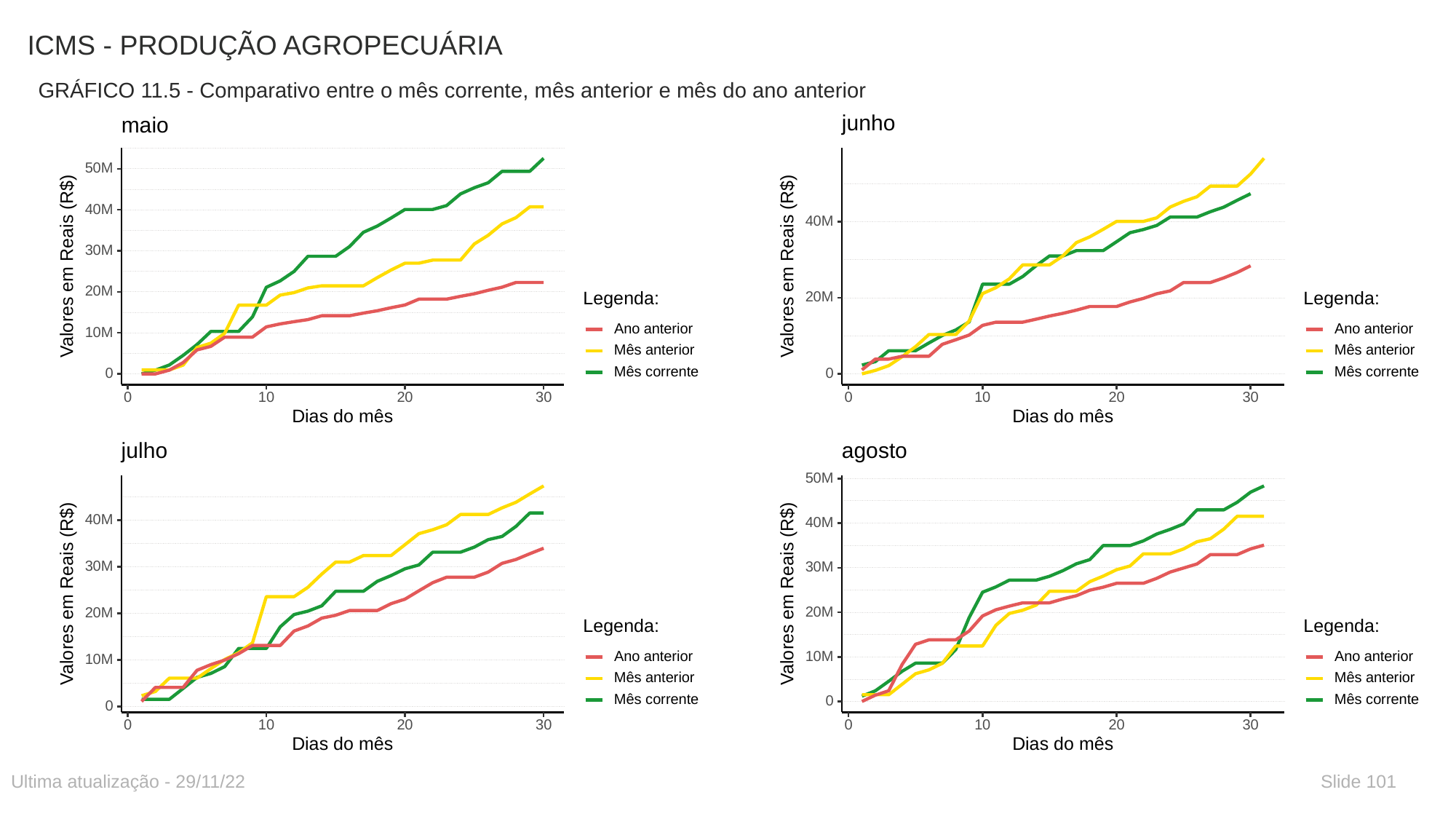

# ICMS - PRODUÇÃO AGROPECUÁRIA
GRÁFICO 11.5 - Comparativo entre o mês corrente, mês anterior e mês do ano anterior

maio

50M

40M

30M

 Valores em Reais (R$)

20M
Legenda:

Ano anterior
10M

Mês anterior

Mês corrente
0

30
0
10
20
Dias do mês

junho

40M

 Valores em Reais (R$)

Legenda:

20M

Ano anterior

Mês anterior

Mês corrente
0

30
0
10
20
Dias do mês

julho

40M

30M

 Valores em Reais (R$)

20M

Legenda:

Ano anterior
10M

Mês anterior

Mês corrente

0

30
0
10
20
Dias do mês

agosto
50M

40M

30M

 Valores em Reais (R$)

20M

Legenda:

10M
Ano anterior

Mês anterior

Mês corrente
0

30
0
10
20
Dias do mês
Ultima atualização - 29/11/22
Slide 101